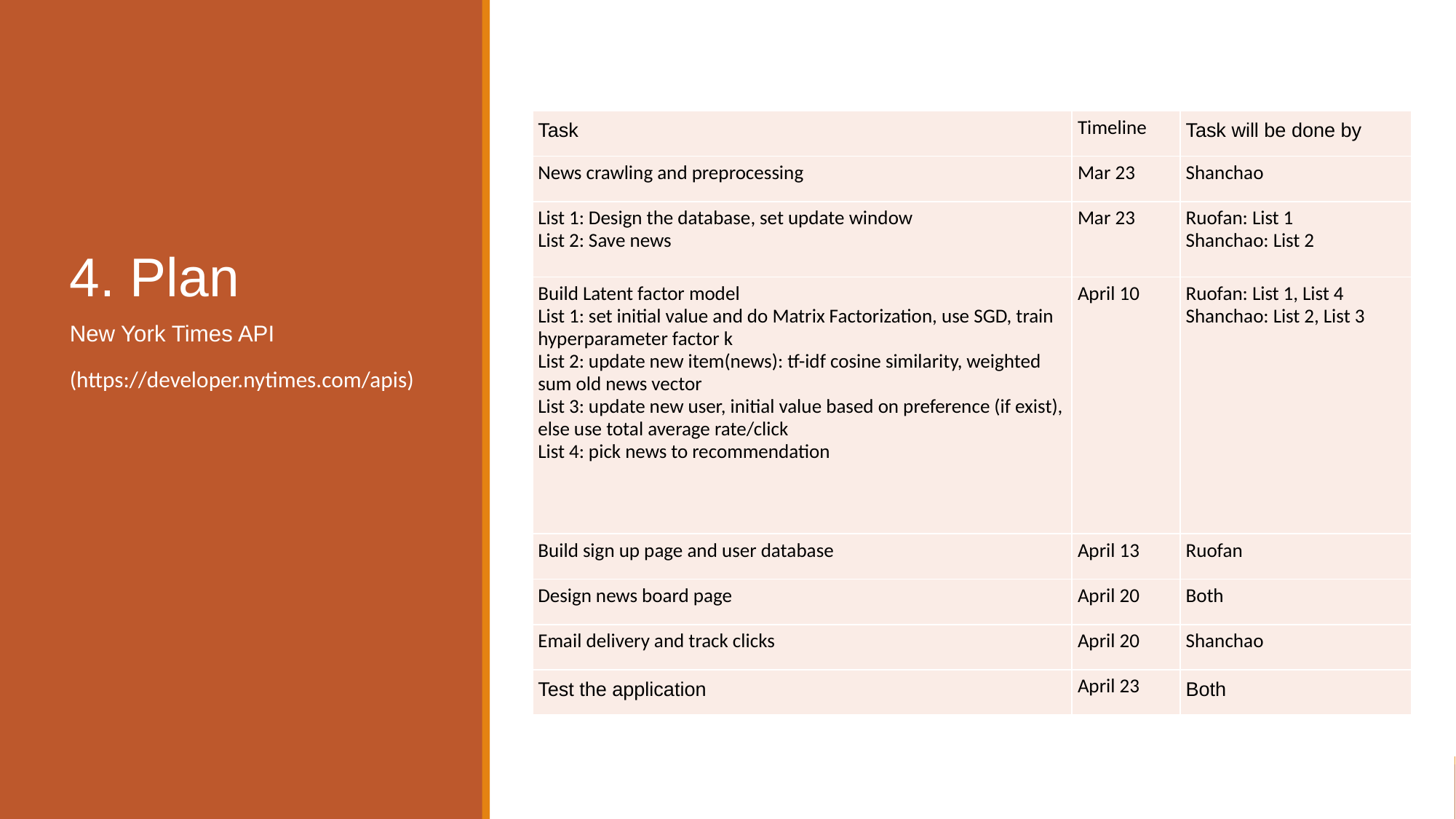

# 4. Plan
| Task | Timeline | Task will be done by |
| --- | --- | --- |
| News crawling and preprocessing | Mar 23 | Shanchao |
| List 1: Design the database, set update window List 2: Save news | Mar 23 | Ruofan: List 1 Shanchao: List 2 |
| Build Latent factor model List 1: set initial value and do Matrix Factorization, use SGD, train hyperparameter factor k List 2: update new item(news): tf-idf cosine similarity, weighted sum old news vector List 3: update new user, initial value based on preference (if exist), else use total average rate/click List 4: pick news to recommendation | April 10 | Ruofan: List 1, List 4 Shanchao: List 2, List 3 |
| Build sign up page and user database | April 13 | Ruofan |
| Design news board page | April 20 | Both |
| Email delivery and track clicks | April 20 | Shanchao |
| Test the application | April 23 | Both |
New York Times API
(https://developer.nytimes.com/apis)